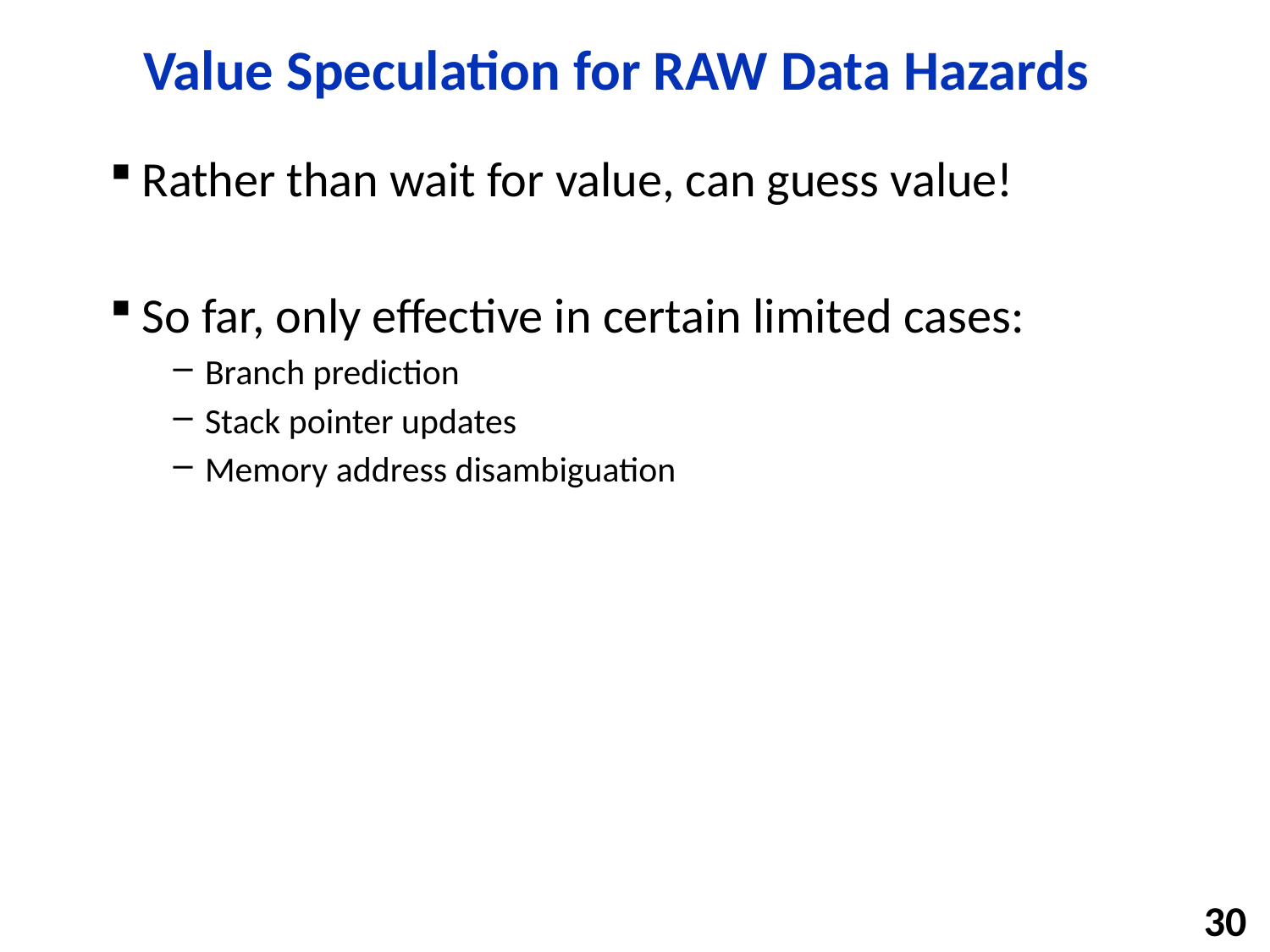

# Value Speculation for RAW Data Hazards
Rather than wait for value, can guess value!

So far, only effective in certain limited cases:
Branch prediction
Stack pointer updates
Memory address disambiguation
30